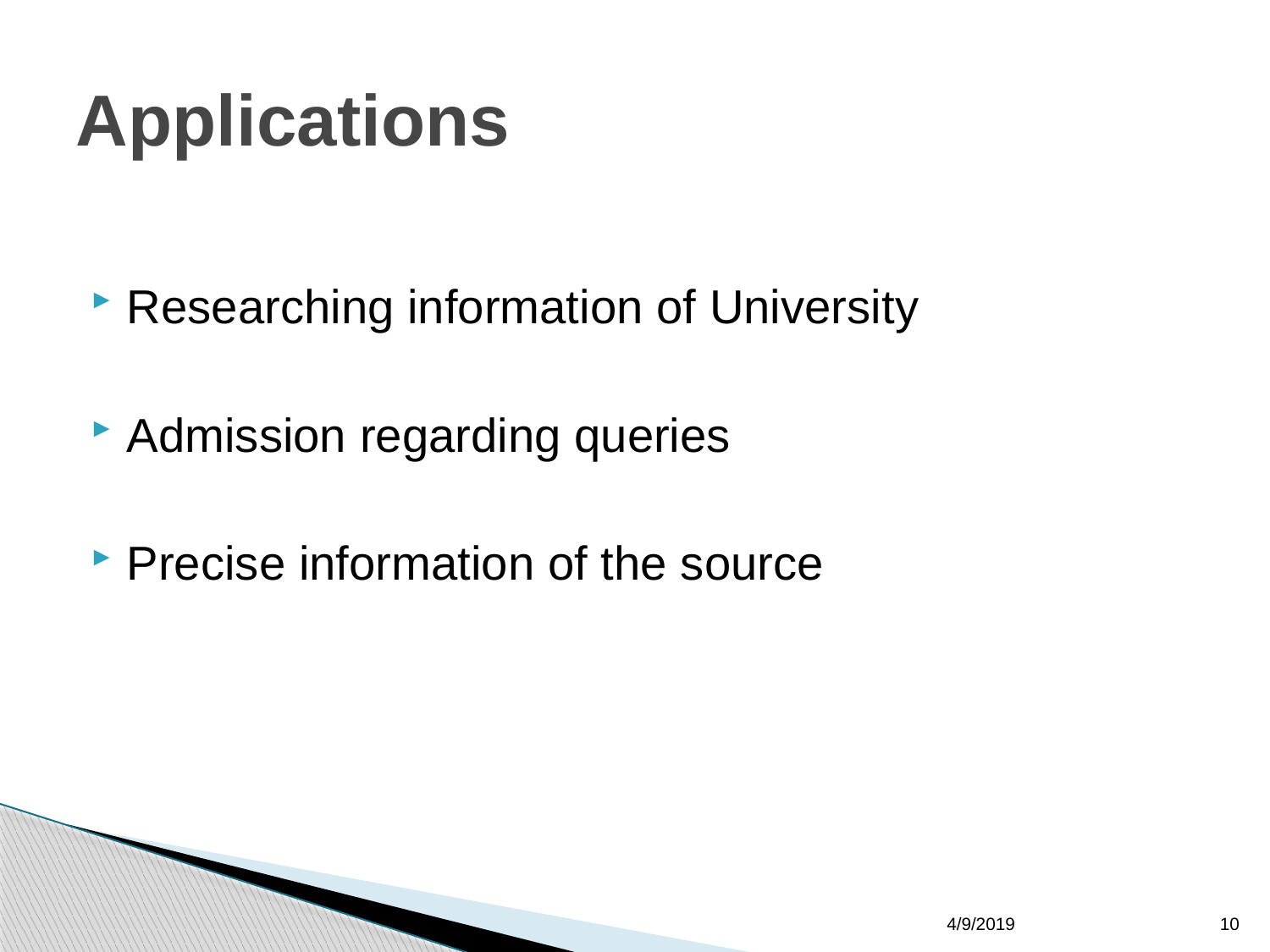

# Applications

Researching information of University

Admission regarding queries

Precise information of the source

4/9/2019
10